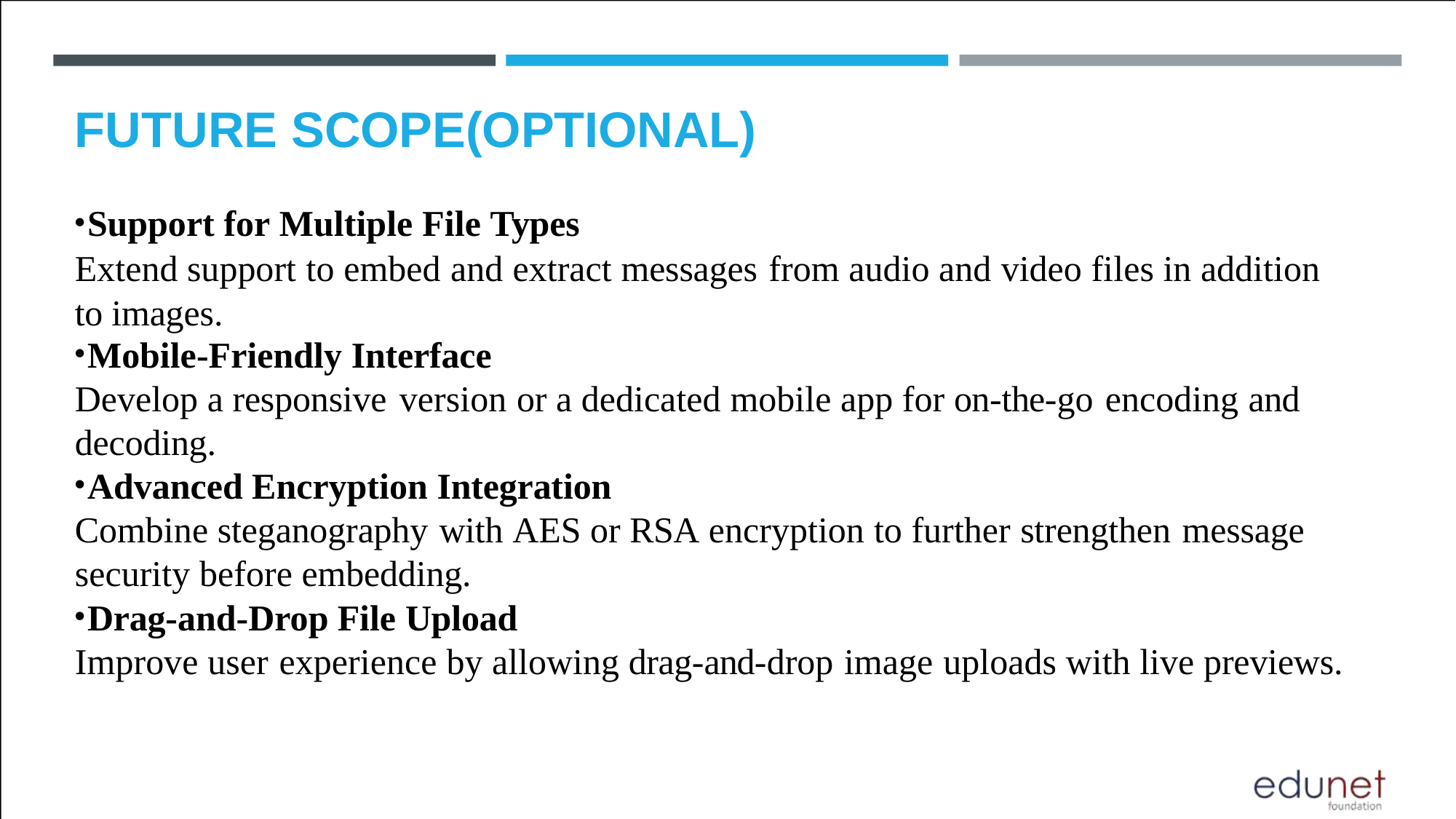

# FUTURE SCOPE(OPTIONAL)
Support for Multiple File Types
Extend support to embed and extract messages from audio and video files in addition to images.
Mobile-Friendly Interface
Develop a responsive version or a dedicated mobile app for on-the-go encoding and
decoding.
Advanced Encryption Integration
Combine steganography with AES or RSA encryption to further strengthen message
security before embedding.
Drag-and-Drop File Upload
Improve user experience by allowing drag-and-drop image uploads with live previews.